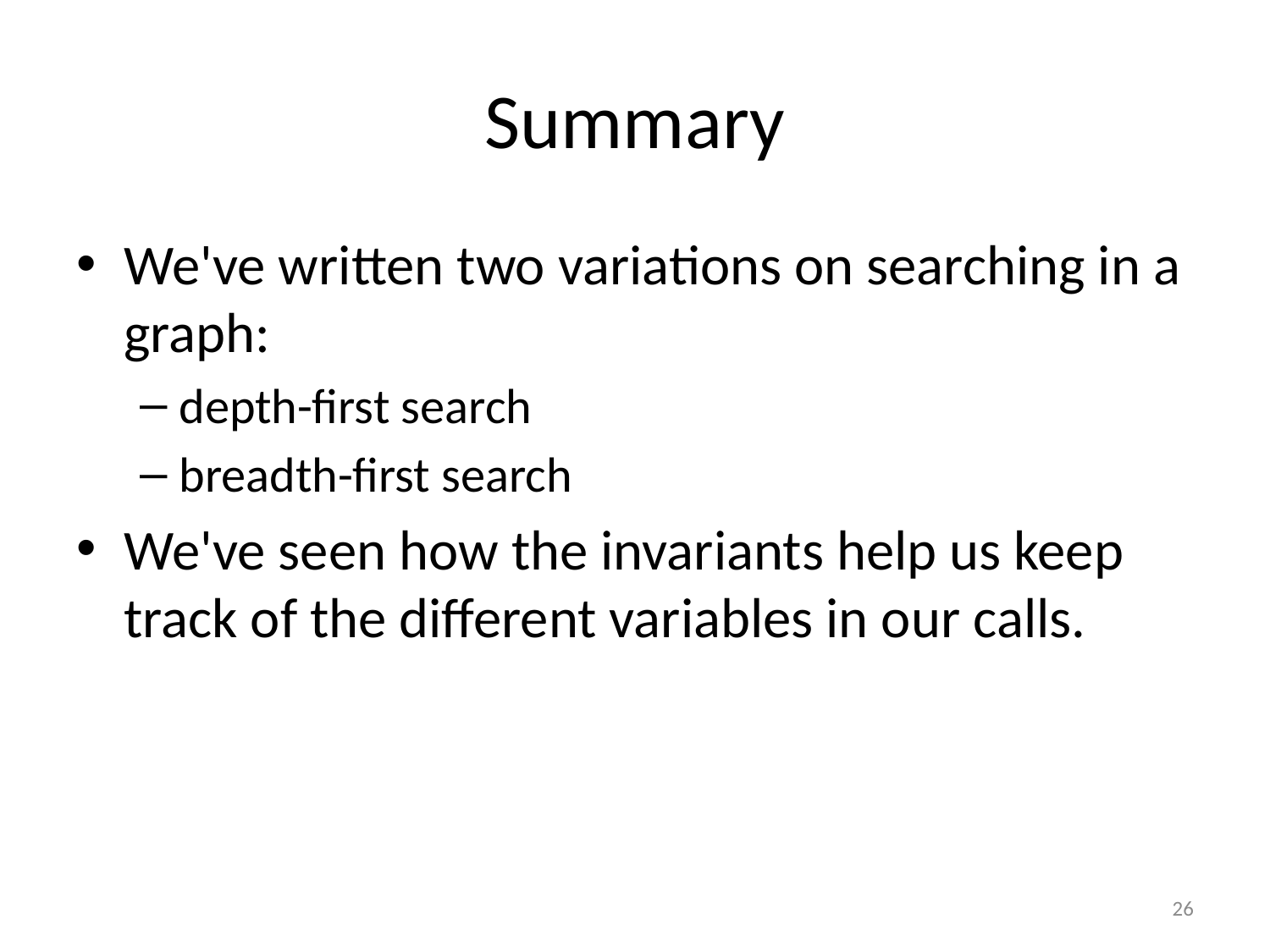

# Summary
We've written two variations on searching in a graph:
depth-first search
breadth-first search
We've seen how the invariants help us keep track of the different variables in our calls.

26